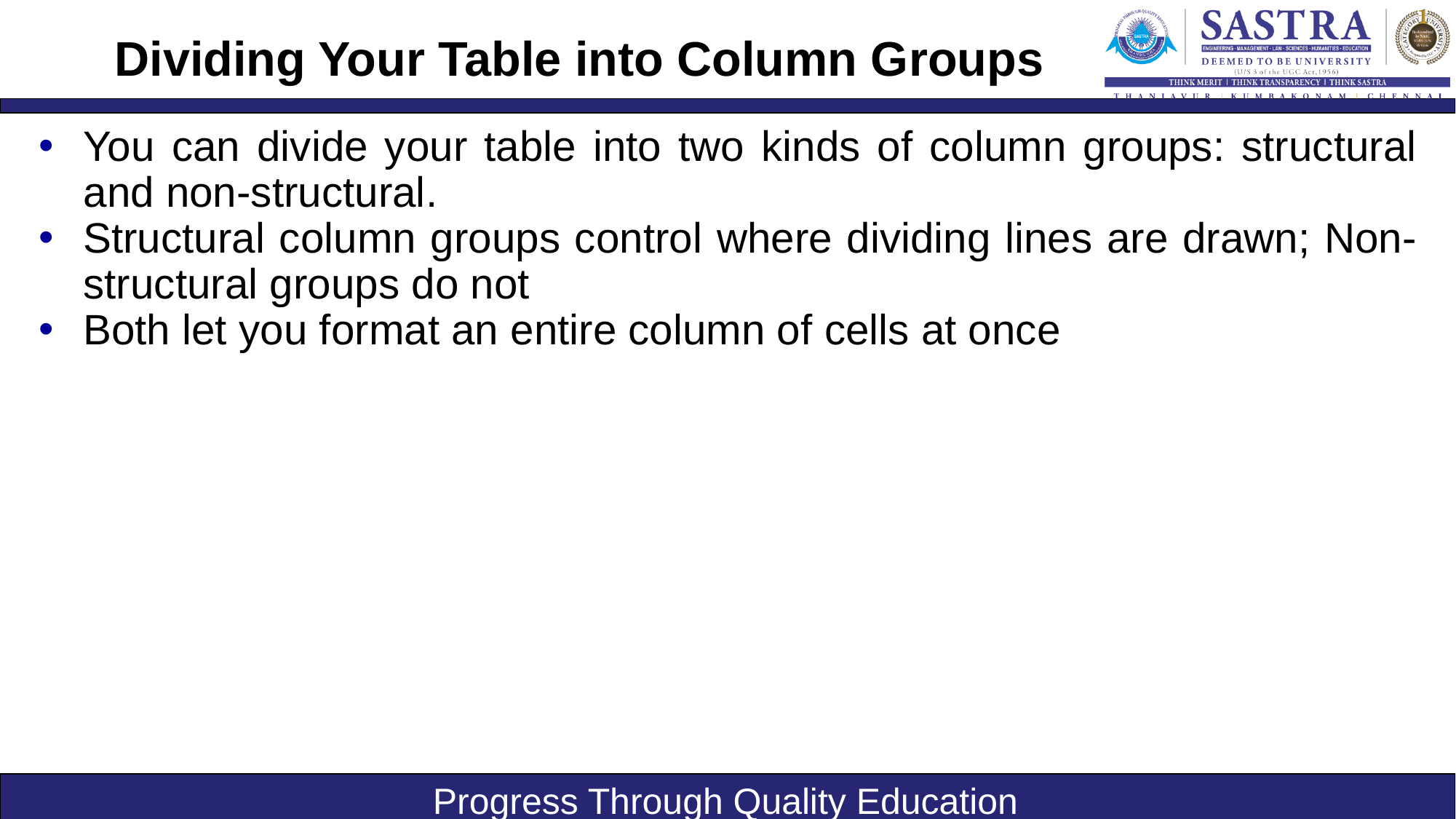

# Dividing Your Table into Column Groups
You can divide your table into two kinds of column groups: structural and non-structural.
Structural column groups control where dividing lines are drawn; Non-structural groups do not
Both let you format an entire column of cells at once